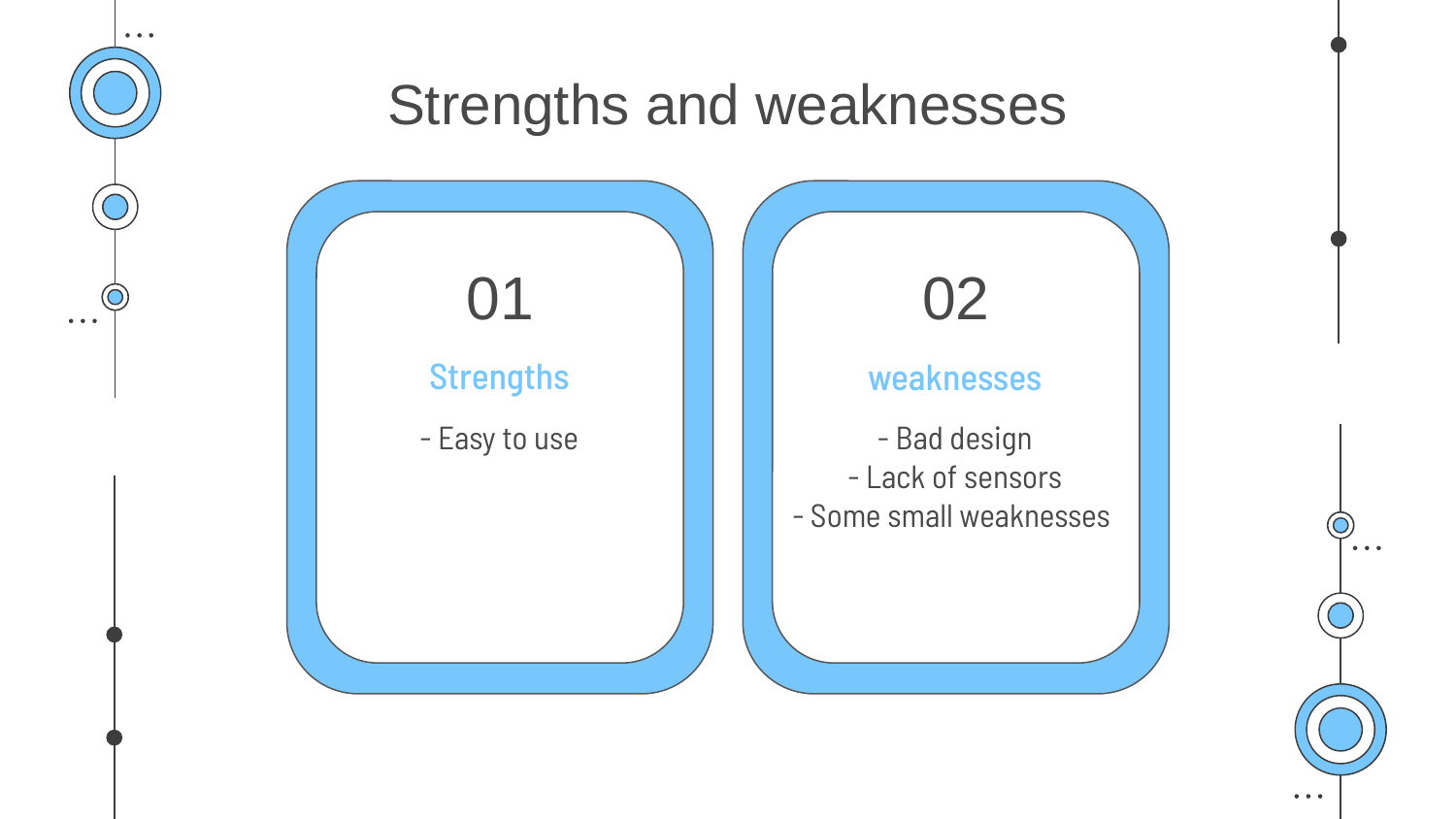

# Strengths and weaknesses

01
02
Strengths
weaknesses
- Easy to use
- Bad design
- Lack of sensors
- Some small weaknesses